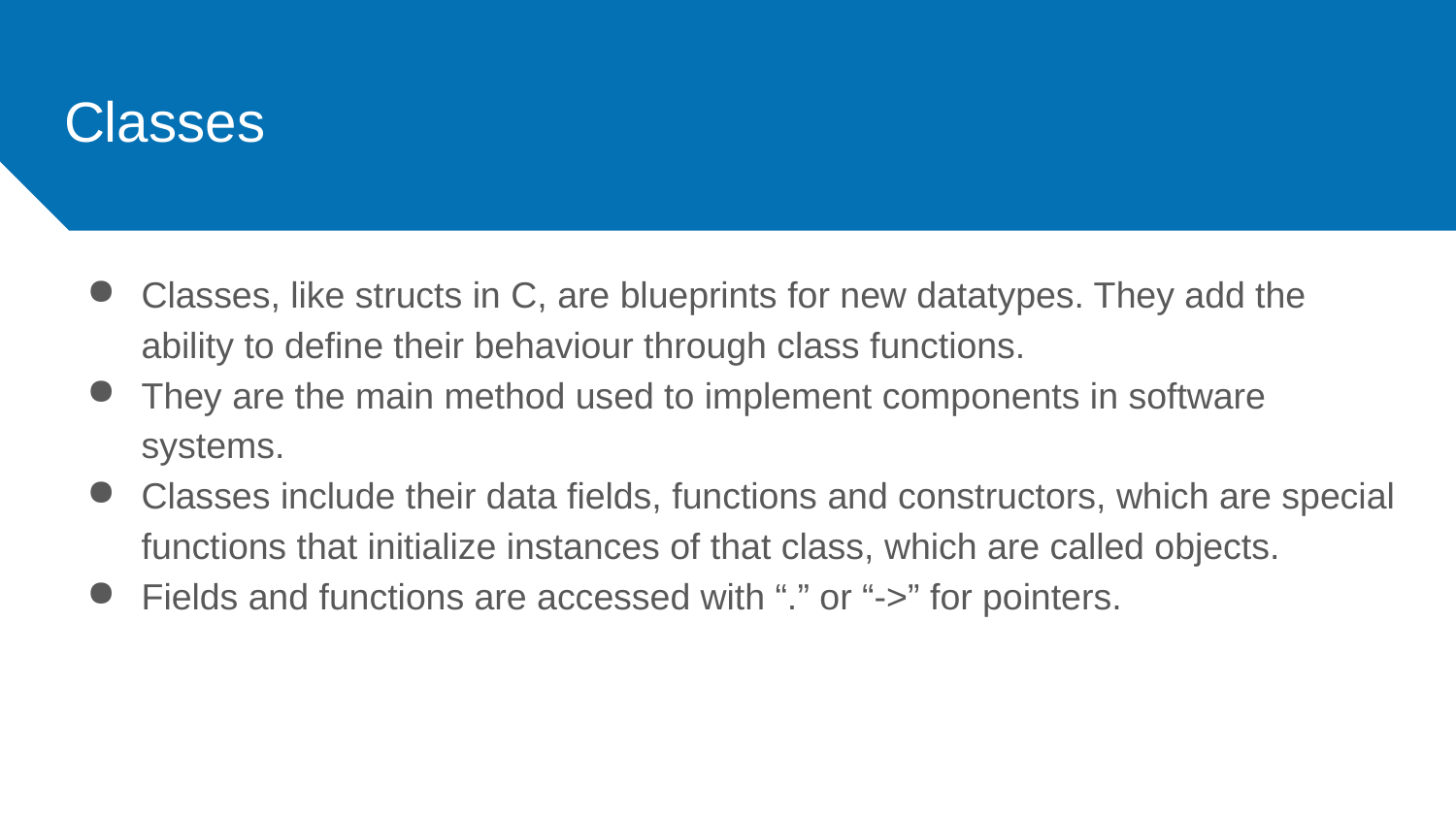

# Classes
Classes, like structs in C, are blueprints for new datatypes. They add the ability to define their behaviour through class functions.
They are the main method used to implement components in software systems.
Classes include their data fields, functions and constructors, which are special functions that initialize instances of that class, which are called objects.
Fields and functions are accessed with “.” or “->” for pointers.